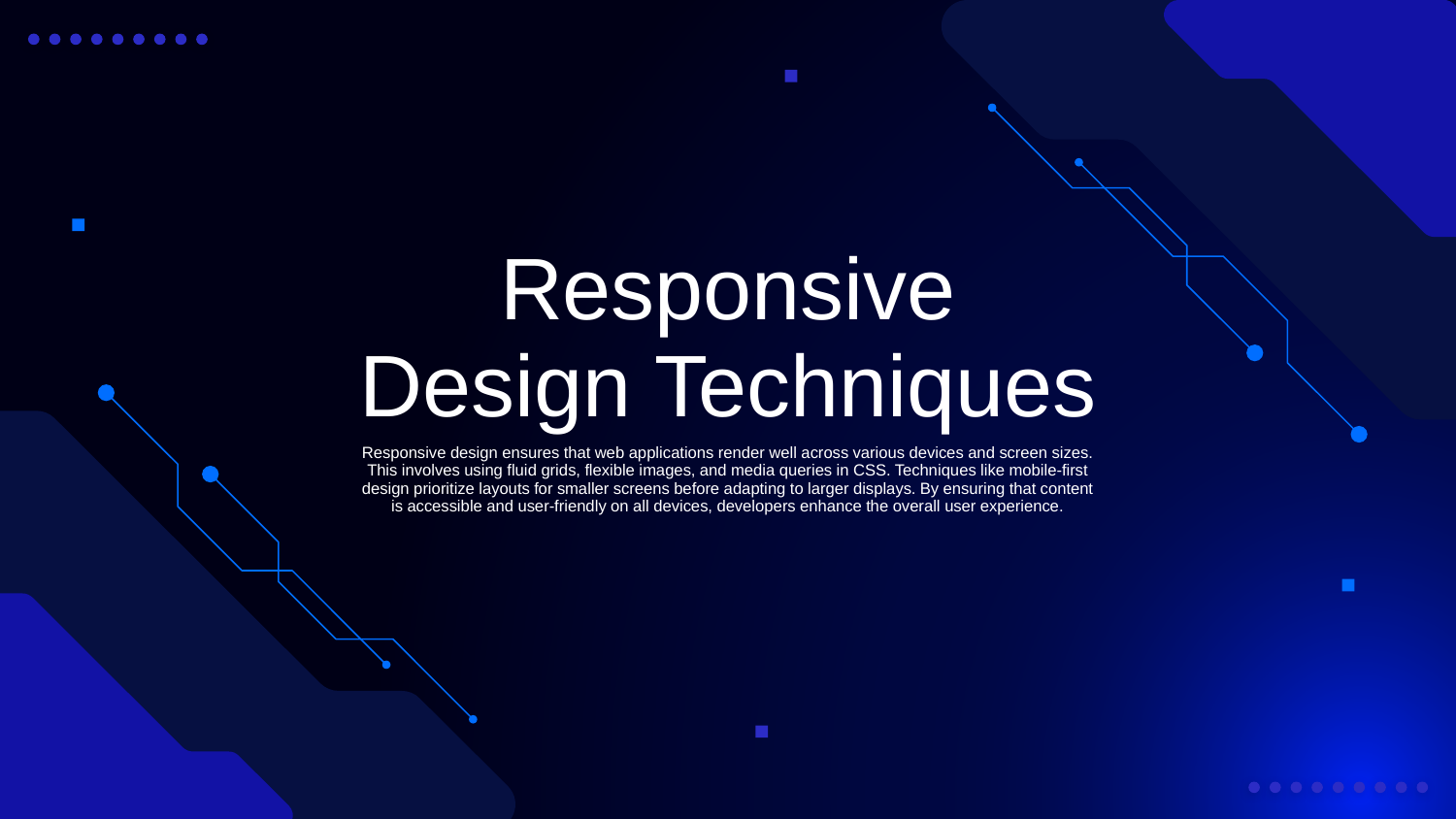

# Responsive Design Techniques
Responsive design ensures that web applications render well across various devices and screen sizes. This involves using fluid grids, flexible images, and media queries in CSS. Techniques like mobile-first design prioritize layouts for smaller screens before adapting to larger displays. By ensuring that content is accessible and user-friendly on all devices, developers enhance the overall user experience.